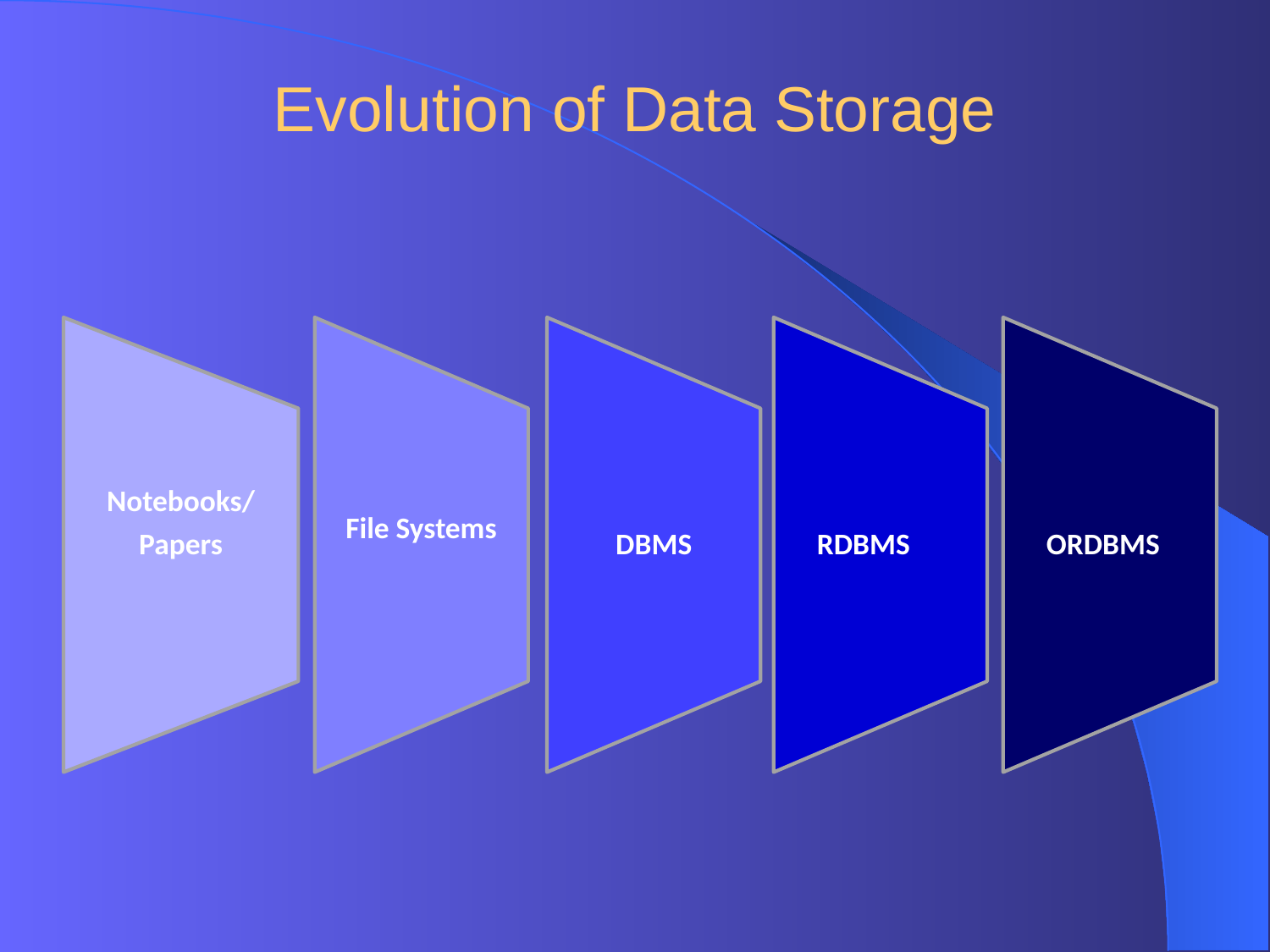

# Evolution of Data Storage
Notebooks/
Papers

File Systems
DBMS
RDBMS
ORDBMS